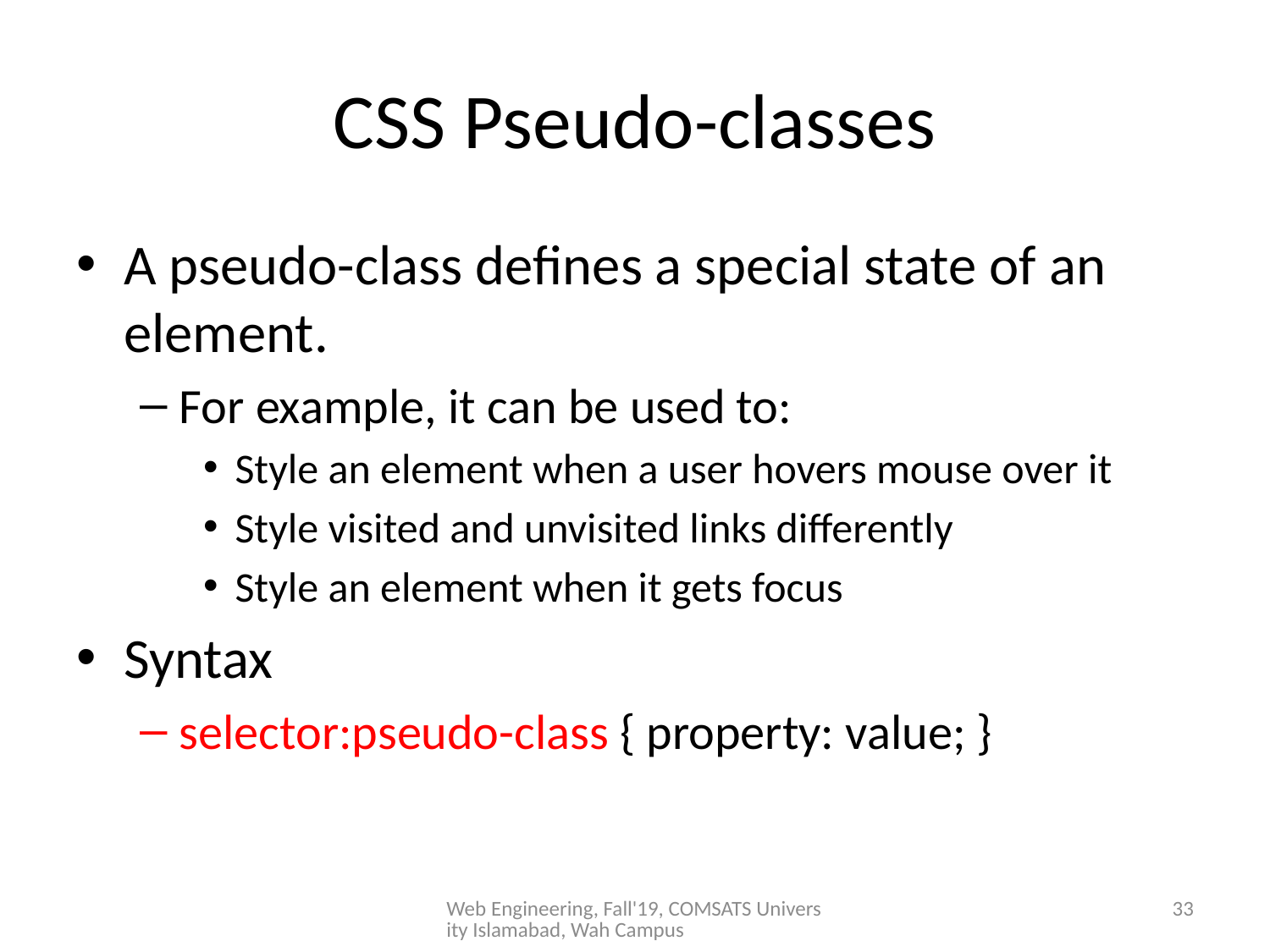

# CSS Pseudo-classes
A pseudo-class defines a special state of an element.
For example, it can be used to:
Style an element when a user hovers mouse over it
Style visited and unvisited links differently
Style an element when it gets focus
Syntax
selector:pseudo-class { property: value; }

Web Engineering, Fall'19, COMSATS University Islamabad, Wah Campus
33